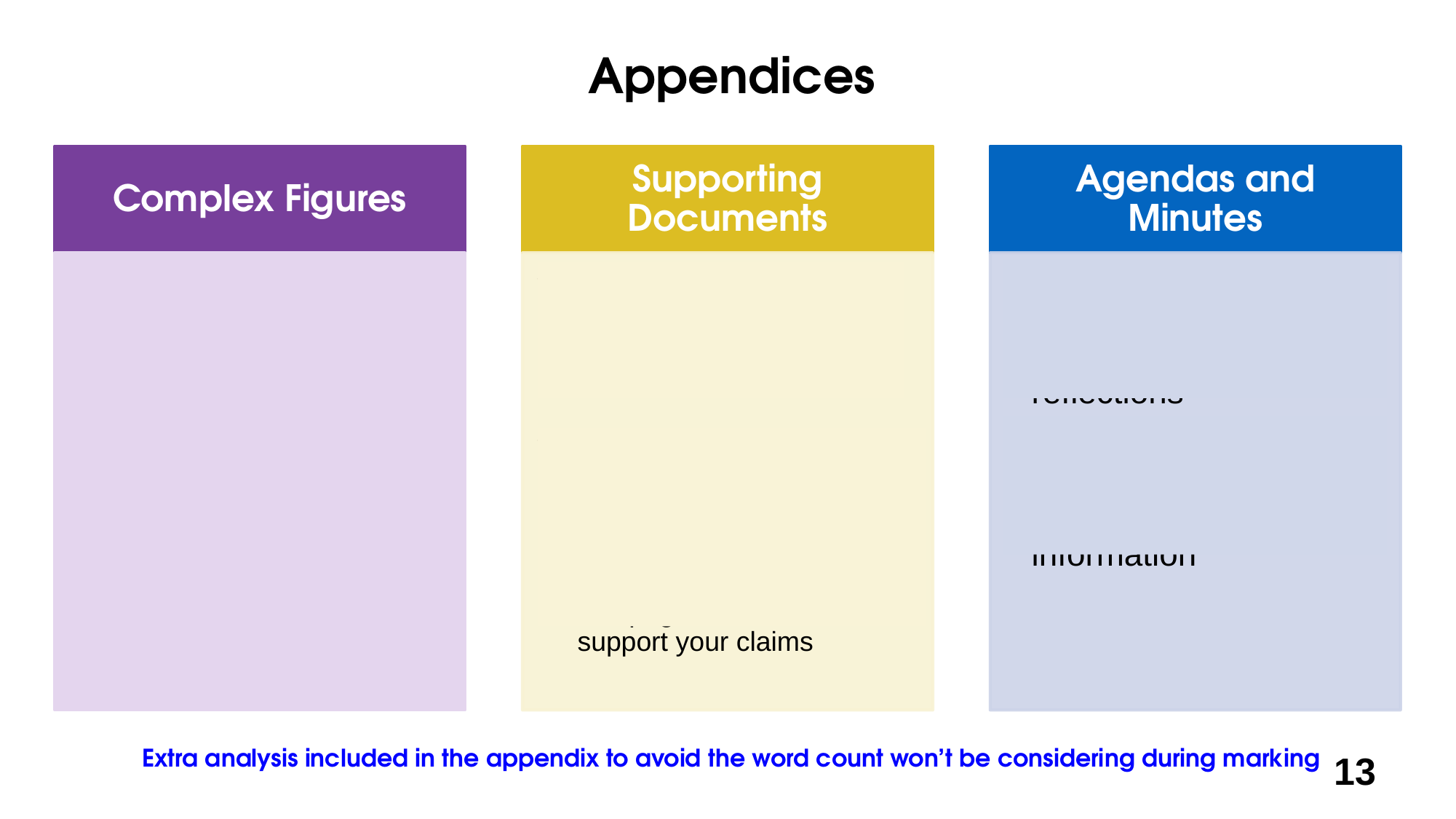

Appendices
Complex Figures
Decide which figures/tables/graphs are too complex to be included in your main report

Rule of thumb: if it takes longer to understand the graph than it would to read an explanation – put it in the appendix
Supporting Documents
Include any relevant documents from your company

Use your common sense
e.g. Don’t include 100 pages of a scoping document where only the first page is needed to support your claims
Agendas and Minutes
Include these as a separate Appendix along with your reflections

You may use initials/censor private information

Extra analysis included in the appendix to avoid the word count won’t be considering during marking
13